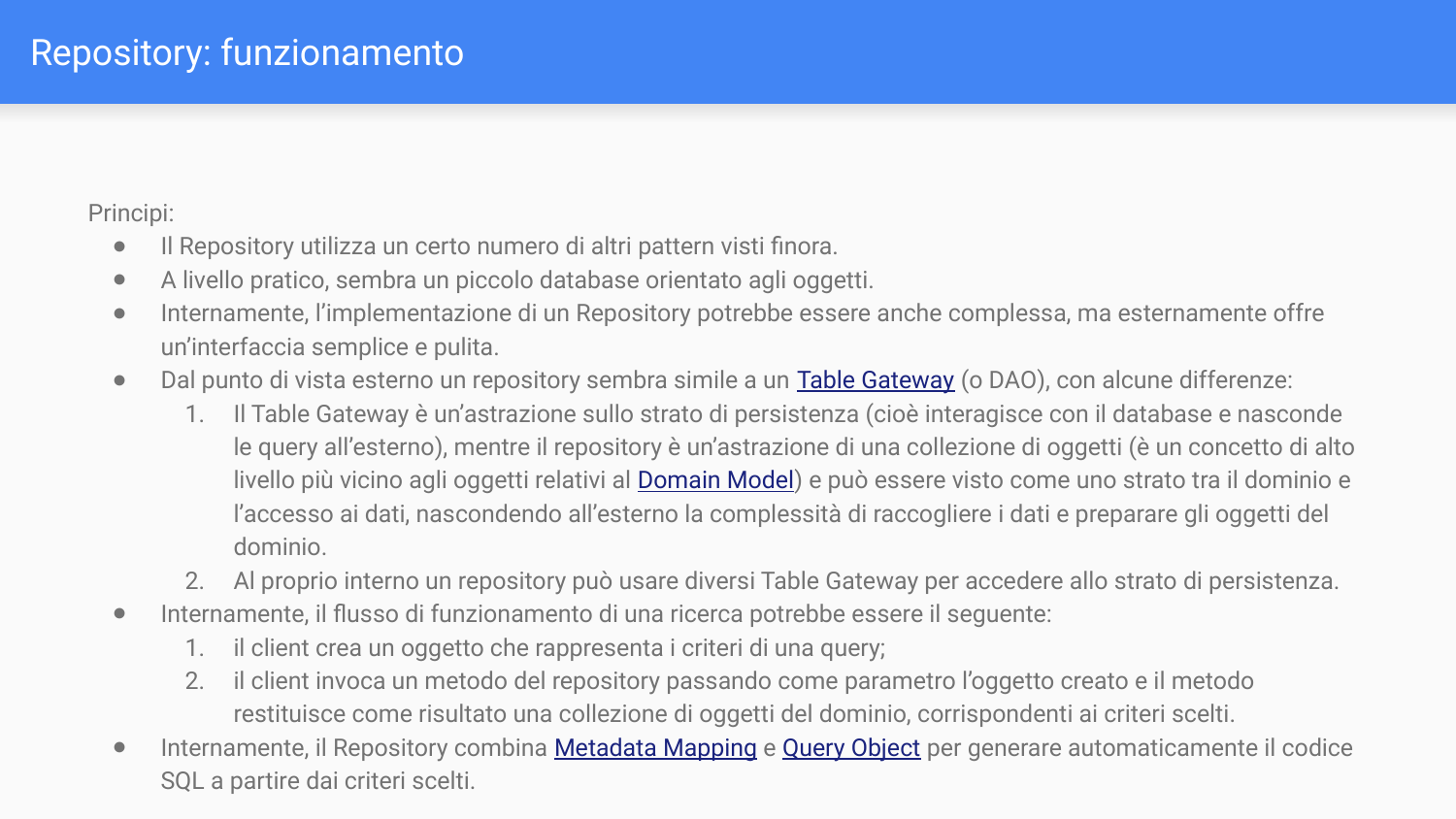

# Repository: funzionamento
Principi:
Il Repository utilizza un certo numero di altri pattern visti finora.
A livello pratico, sembra un piccolo database orientato agli oggetti.
Internamente, l’implementazione di un Repository potrebbe essere anche complessa, ma esternamente offre un’interfaccia semplice e pulita.
Dal punto di vista esterno un repository sembra simile a un Table Gateway (o DAO), con alcune differenze:
Il Table Gateway è un’astrazione sullo strato di persistenza (cioè interagisce con il database e nasconde le query all’esterno), mentre il repository è un’astrazione di una collezione di oggetti (è un concetto di alto livello più vicino agli oggetti relativi al Domain Model) e può essere visto come uno strato tra il dominio e l’accesso ai dati, nascondendo all’esterno la complessità di raccogliere i dati e preparare gli oggetti del dominio.
Al proprio interno un repository può usare diversi Table Gateway per accedere allo strato di persistenza.
Internamente, il flusso di funzionamento di una ricerca potrebbe essere il seguente:
il client crea un oggetto che rappresenta i criteri di una query;
il client invoca un metodo del repository passando come parametro l’oggetto creato e il metodo restituisce come risultato una collezione di oggetti del dominio, corrispondenti ai criteri scelti.
Internamente, il Repository combina Metadata Mapping e Query Object per generare automaticamente il codice SQL a partire dai criteri scelti.